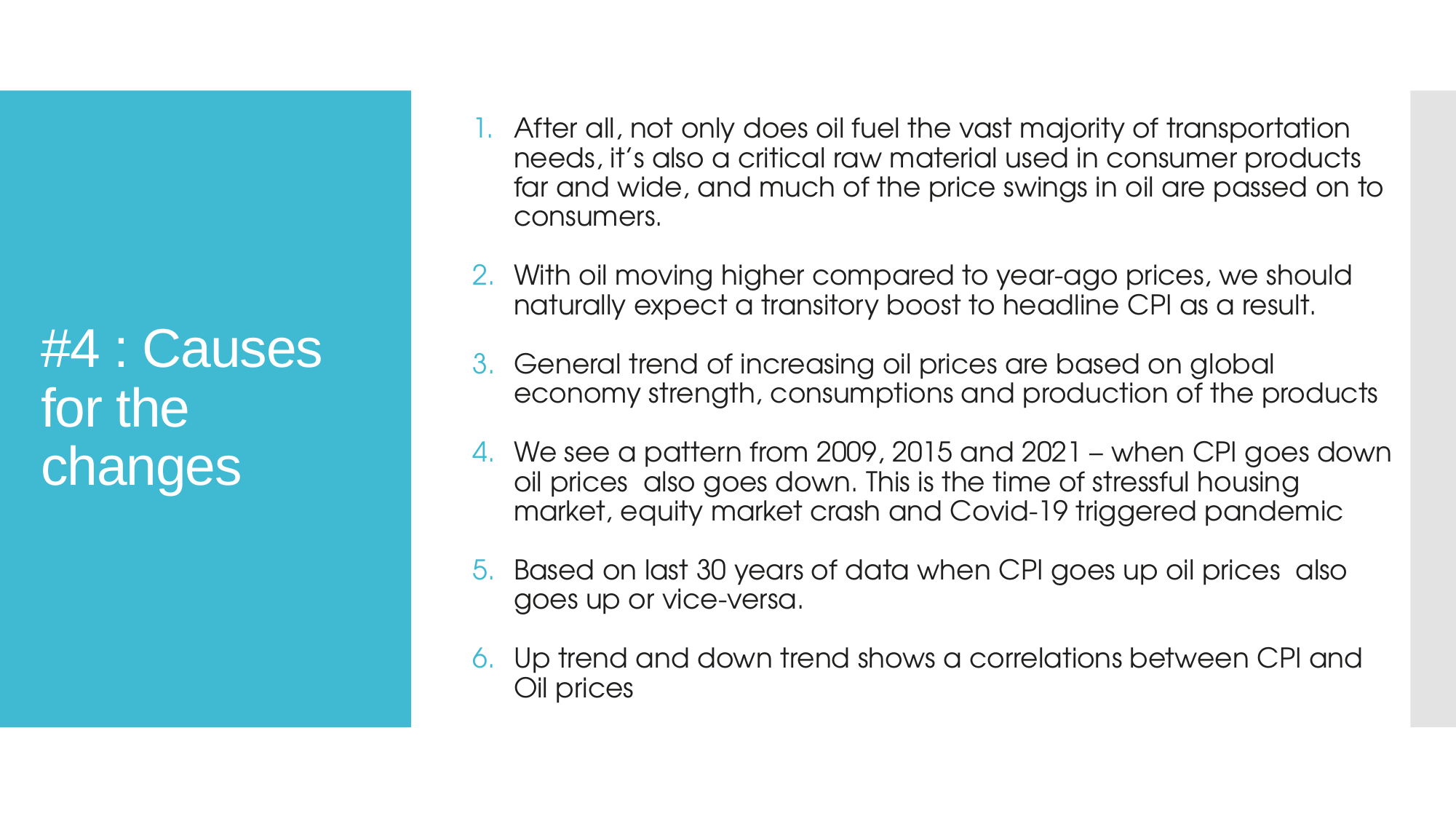

After all, not only does oil fuel the vast majority of transportation needs, it’s also a critical raw material used in consumer products far and wide, and much of the price swings in oil are passed on to consumers.

With oil moving higher compared to year-ago prices, we should naturally expect a transitory boost to headline CPI as a result.

General trend of increasing oil prices are based on global economy strength, consumptions and production of the products

We see a pattern from 2009, 2015 and 2021 – when CPI goes down oil prices  also goes down. This is the time of stressful housing market, equity market crash and Covid-19 triggered pandemic

Based on last 30 years of data when CPI goes up oil prices  also goes up or vice-versa.

Up trend and down trend shows a correlations between CPI and Oil prices
# #4 : Causes for the changes